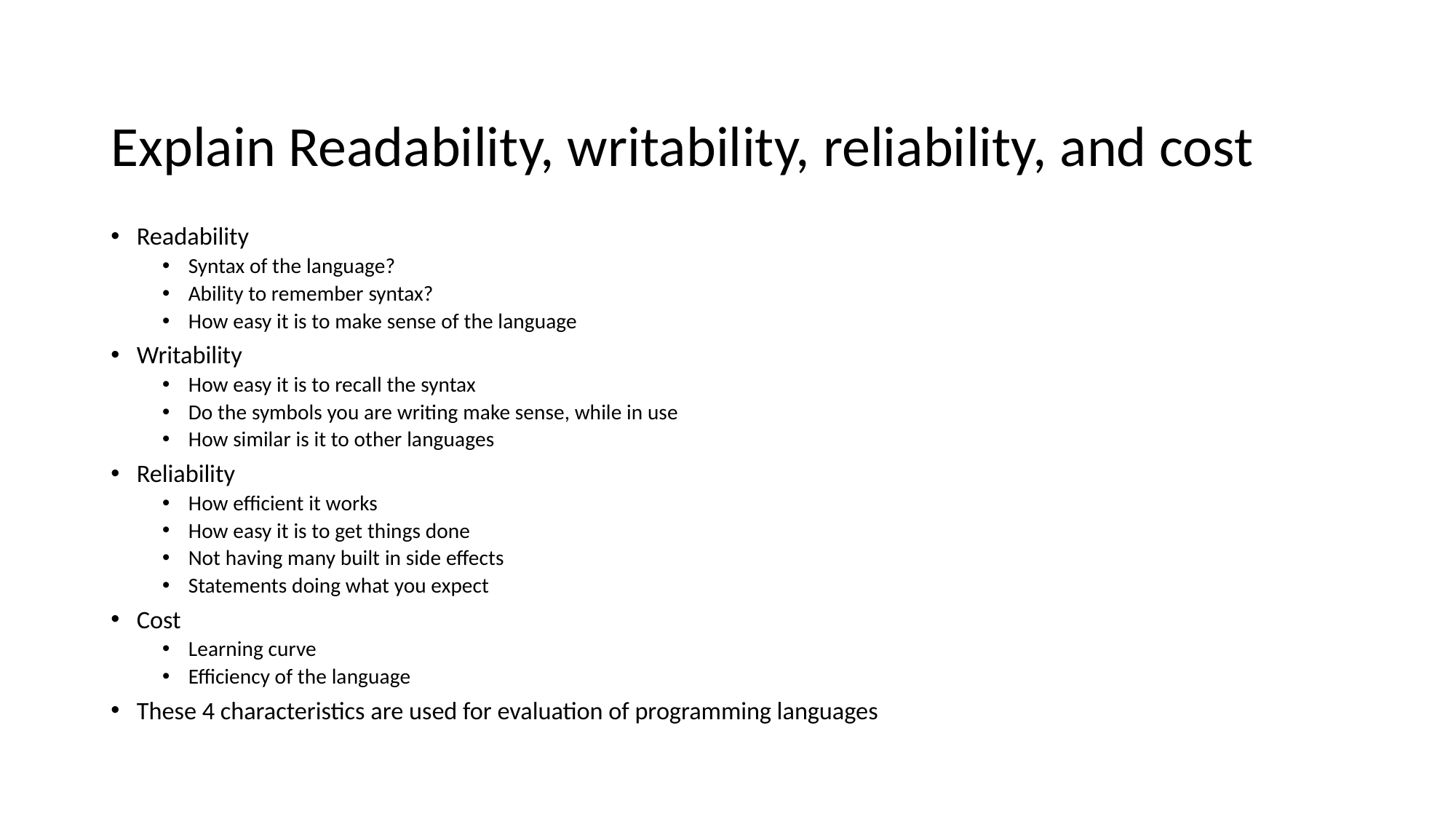

# Explain Readability, writability, reliability, and cost
Readability
Syntax of the language?
Ability to remember syntax?
How easy it is to make sense of the language
Writability
How easy it is to recall the syntax
Do the symbols you are writing make sense, while in use
How similar is it to other languages
Reliability
How efficient it works
How easy it is to get things done
Not having many built in side effects
Statements doing what you expect
Cost
Learning curve
Efficiency of the language
These 4 characteristics are used for evaluation of programming languages